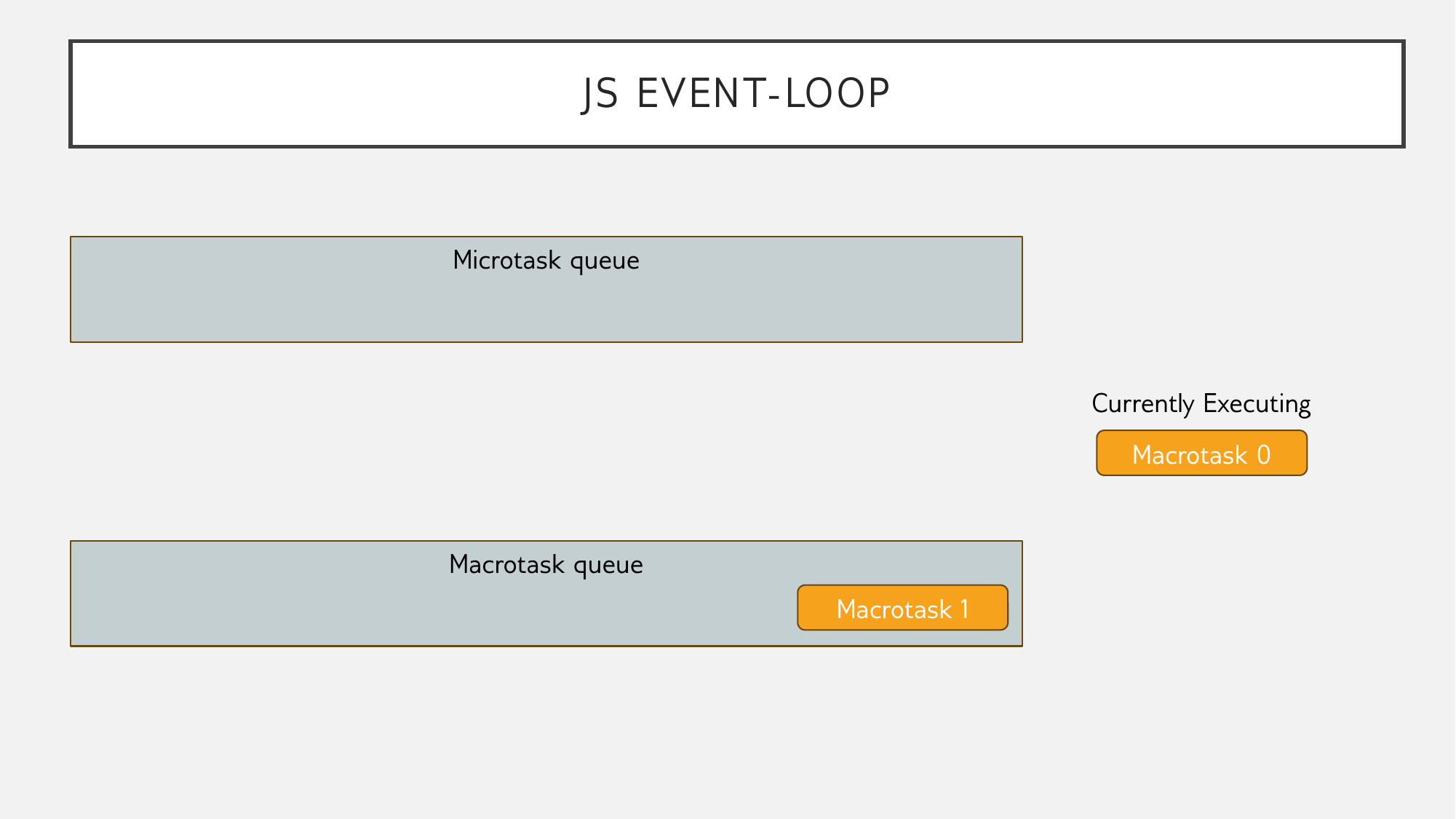

# JS Event-loop
Microtask queue
Currently Executing
Macrotask 0
Macrotask queue
Macrotask 1